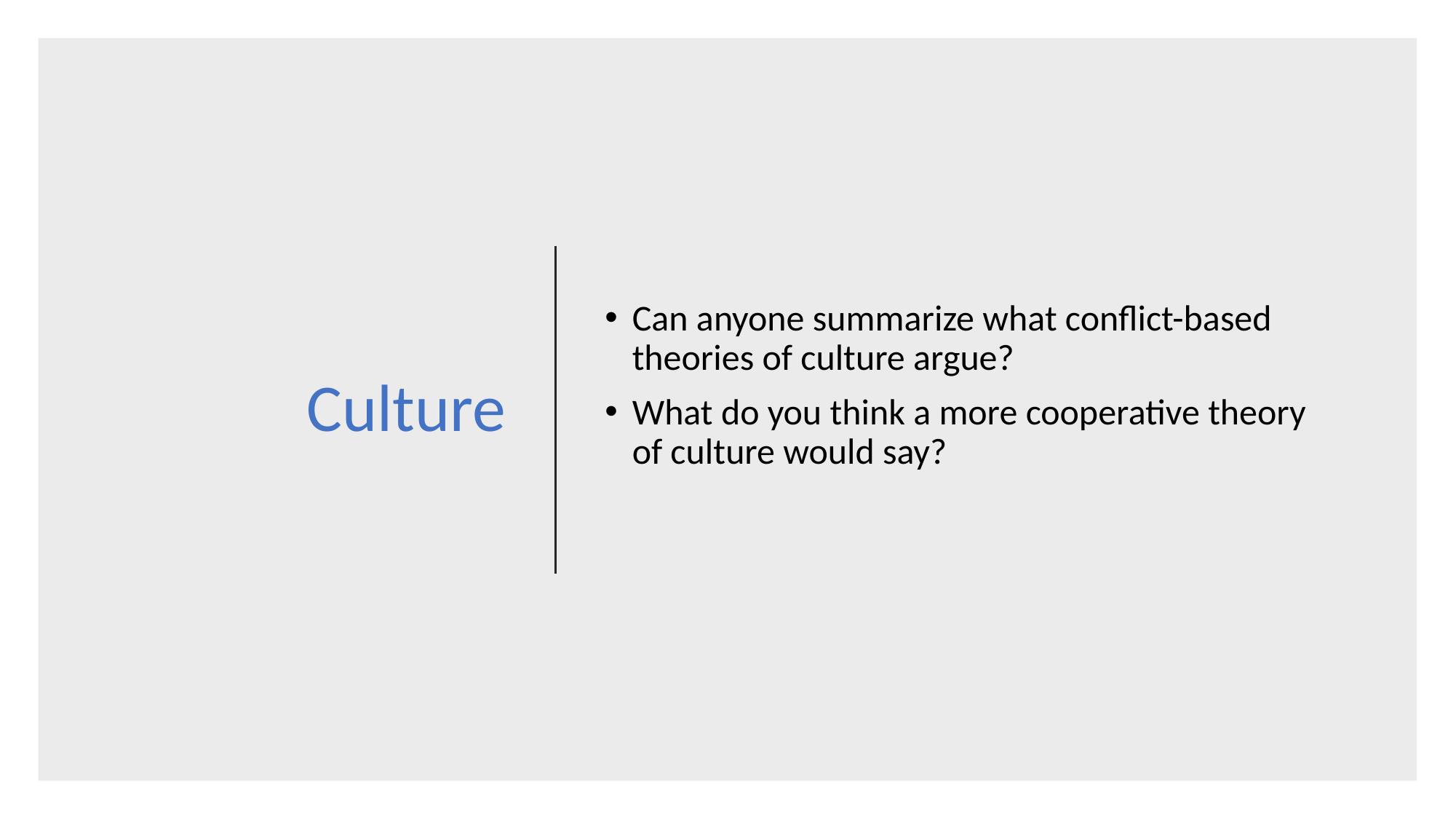

# Culture
Can anyone summarize what conflict-based theories of culture argue?
What do you think a more cooperative theory of culture would say?